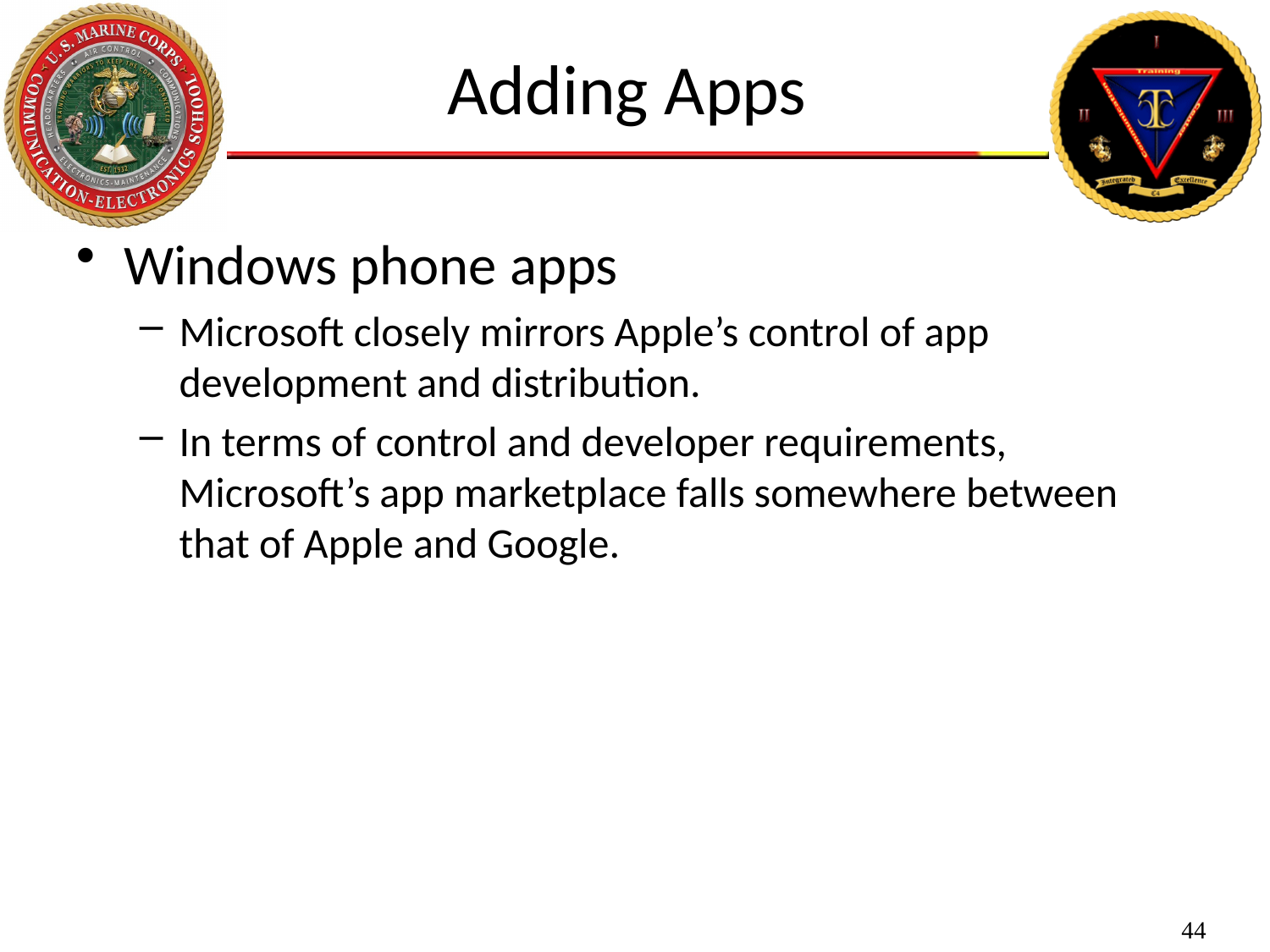

# Adding Apps
Windows phone apps
Microsoft closely mirrors Apple’s control of app development and distribution.
In terms of control and developer requirements, Microsoft’s app marketplace falls somewhere between that of Apple and Google.